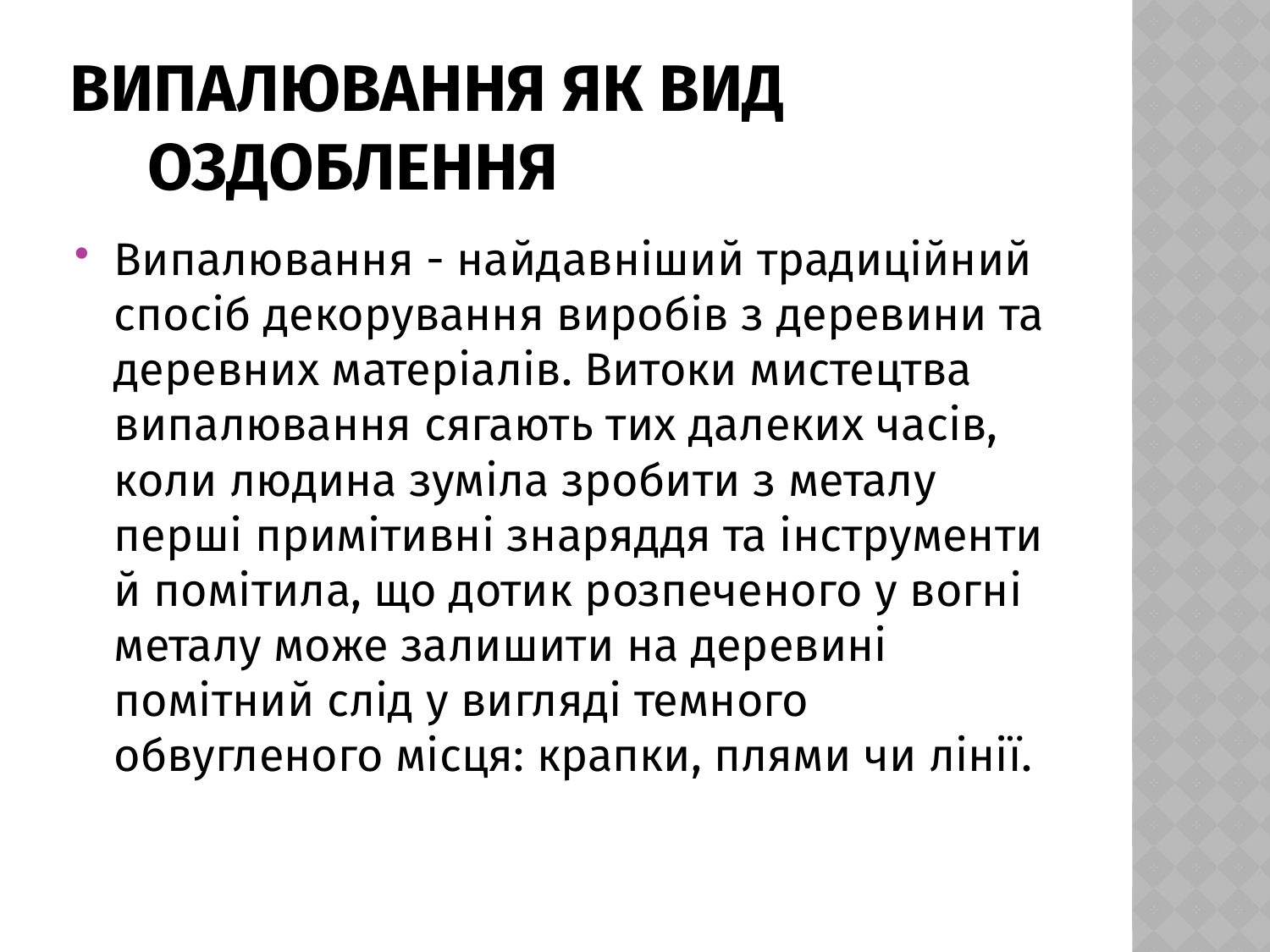

# Випалювання як вид                       оздоблення
Випалювання - найдавніший традиційний спосіб декорування виробів з деревини та деревних матеріалів. Витоки мистецтва випалювання сягають тих далеких часів, коли людина зуміла зробити з металу перші примітивні знаряддя та інструменти й помітила, що дотик розпеченого у вогні металу може залишити на деревині помітний слід у вигляді темного обвугленого місця: крапки, плями чи лінії.